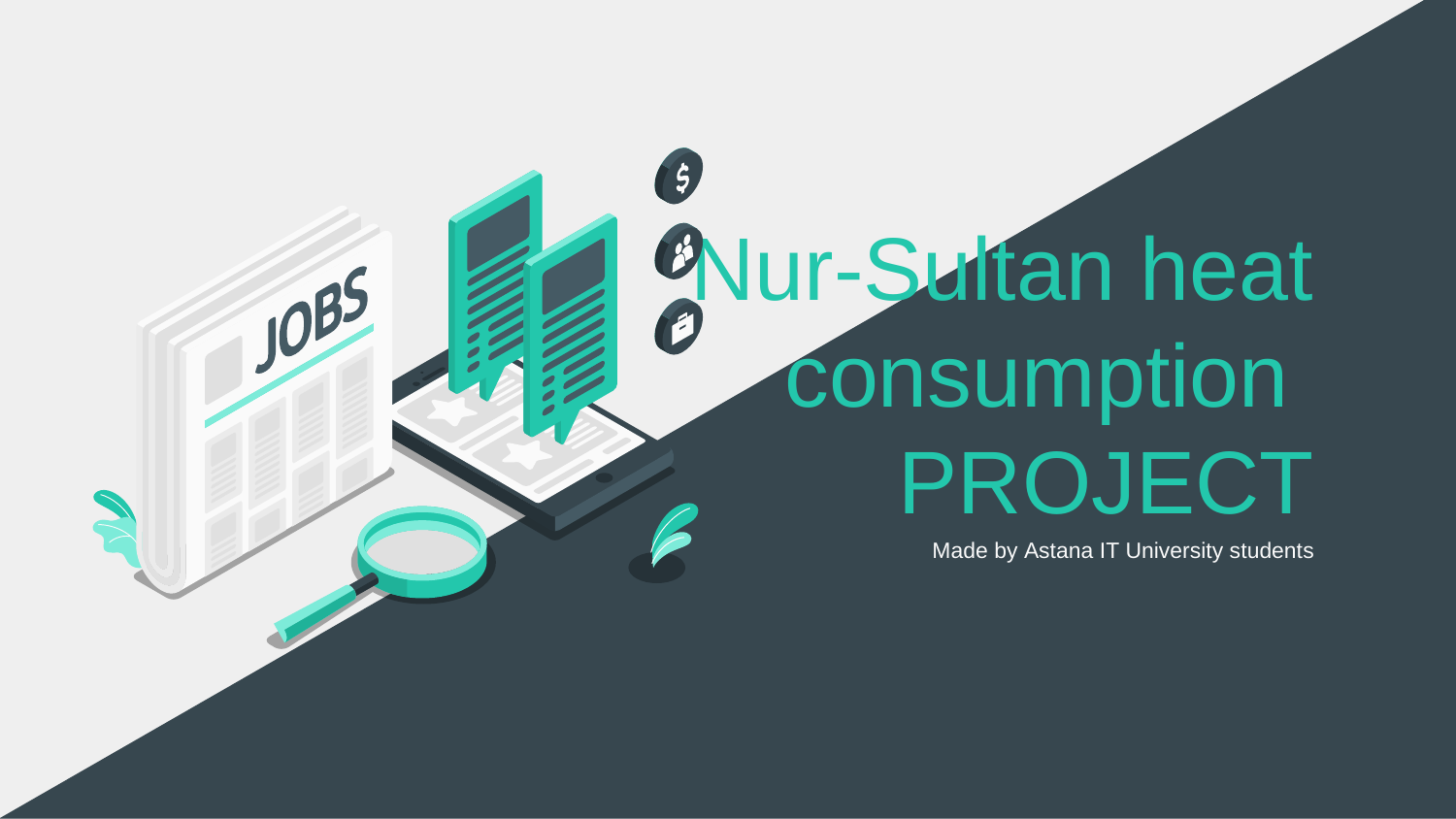

# Nur-Sultan heat consumption  PROJECT
Made by Astana IT University students